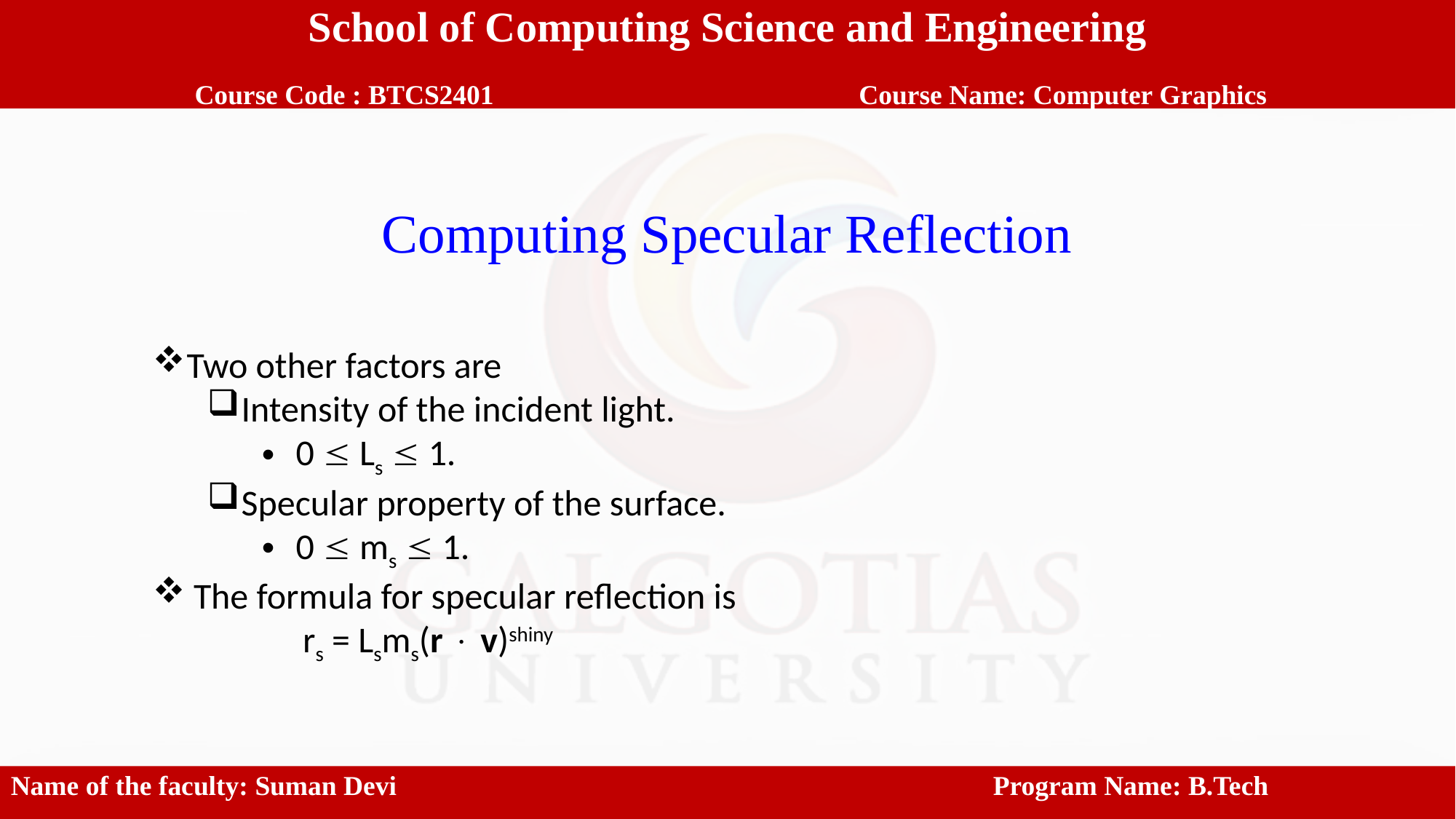

School of Computing Science and Engineering
 Course Code : BTCS2401		                                  Course Name: Computer Graphics

Computing Specular Reflection
Two other factors are
Intensity of the incident light.
0 ≤ Ls ≤ 1.
Specular property of the surface.
0 ≤ ms ≤ 1.
The formula for specular reflection is
	rs = Lsms(r ⋅ v)shiny
Name of the faculty: Suman Devi 						Program Name: B.Tech